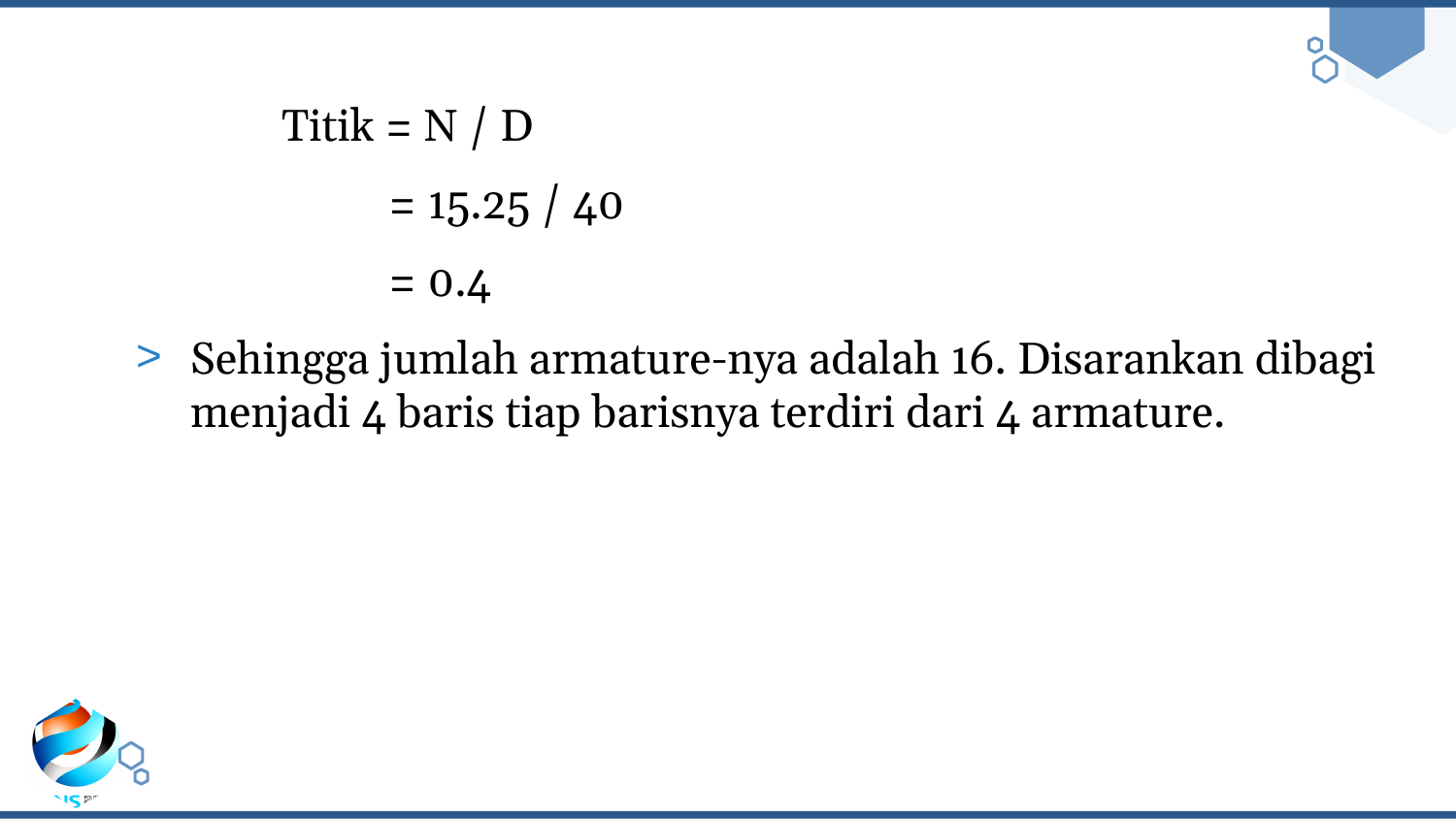

Titik = N / D
	          = 15.25 / 40
	          = 0.4
Sehingga jumlah armature-nya adalah 16. Disarankan dibagi menjadi 4 baris tiap barisnya terdiri dari 4 armature.